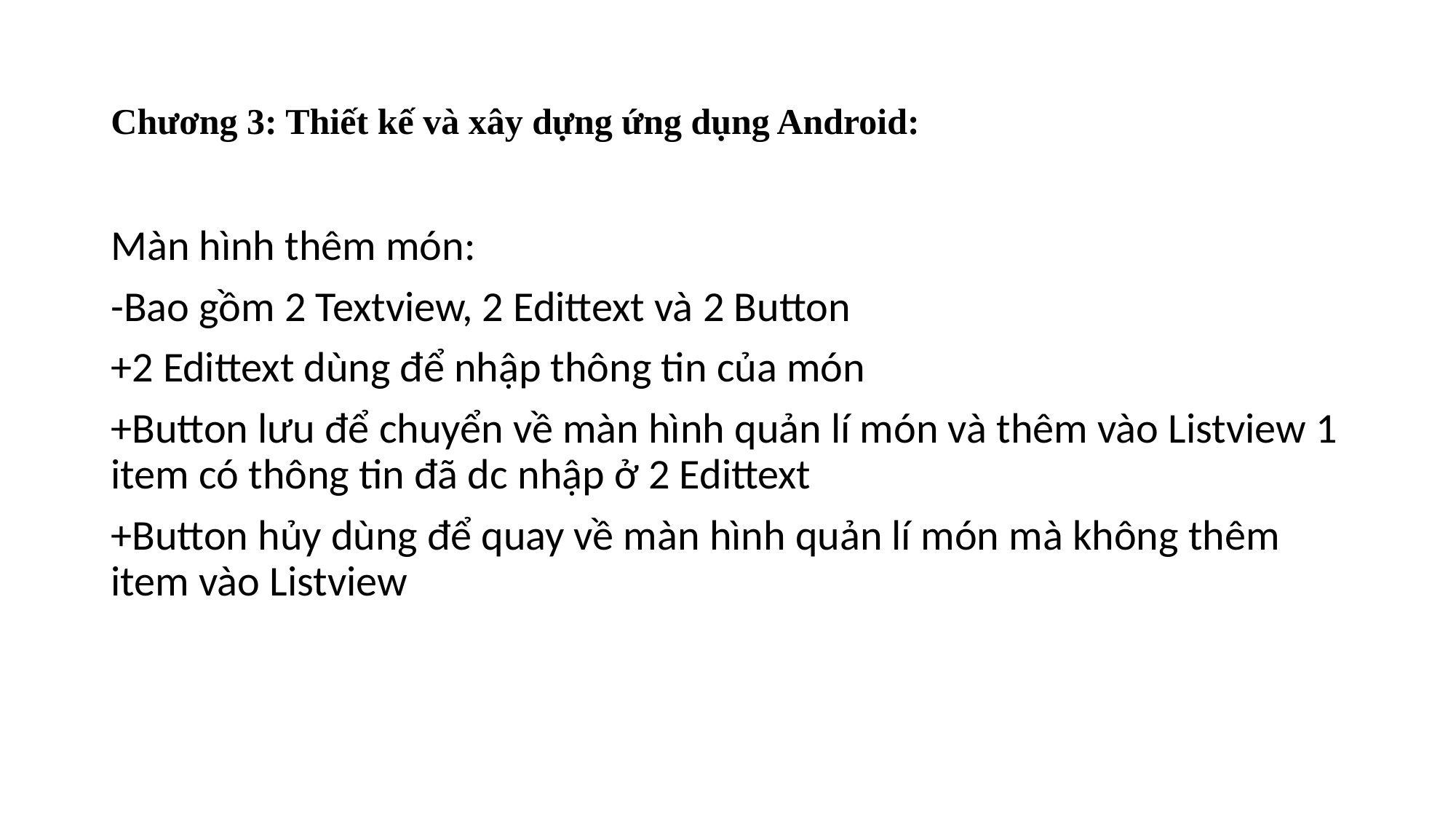

# Chương 3: Thiết kế và xây dựng ứng dụng Android:
Màn hình thêm món:
-Bao gồm 2 Textview, 2 Edittext và 2 Button
+2 Edittext dùng để nhập thông tin của món
+Button lưu để chuyển về màn hình quản lí món và thêm vào Listview 1 item có thông tin đã dc nhập ở 2 Edittext
+Button hủy dùng để quay về màn hình quản lí món mà không thêm item vào Listview